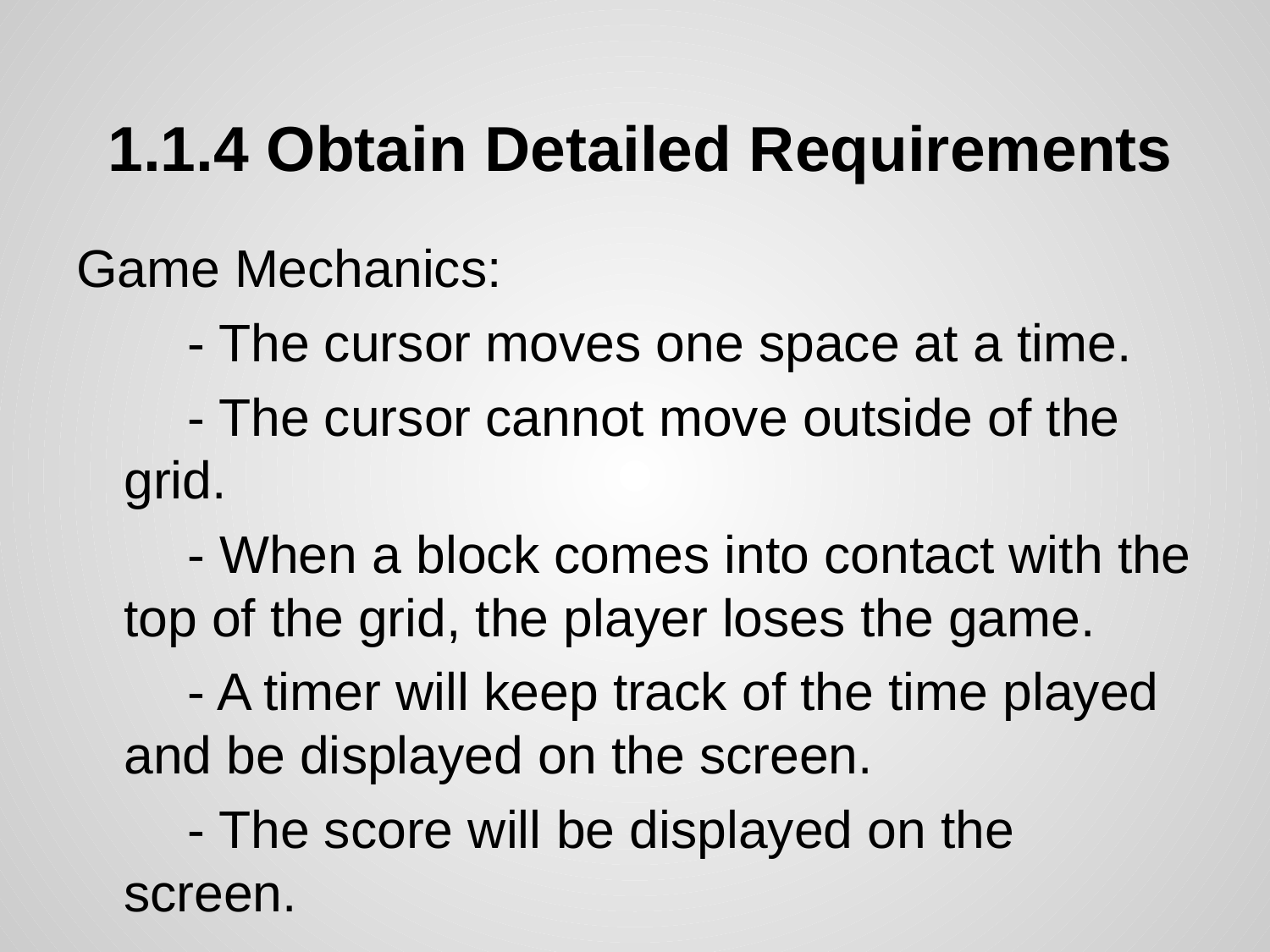

# 1.1.4 Obtain Detailed Requirements
Game Mechanics:
- The cursor moves one space at a time.
- The cursor cannot move outside of the grid.
- When a block comes into contact with the top of the grid, the player loses the game.
- A timer will keep track of the time played and be displayed on the screen.
- The score will be displayed on the screen.